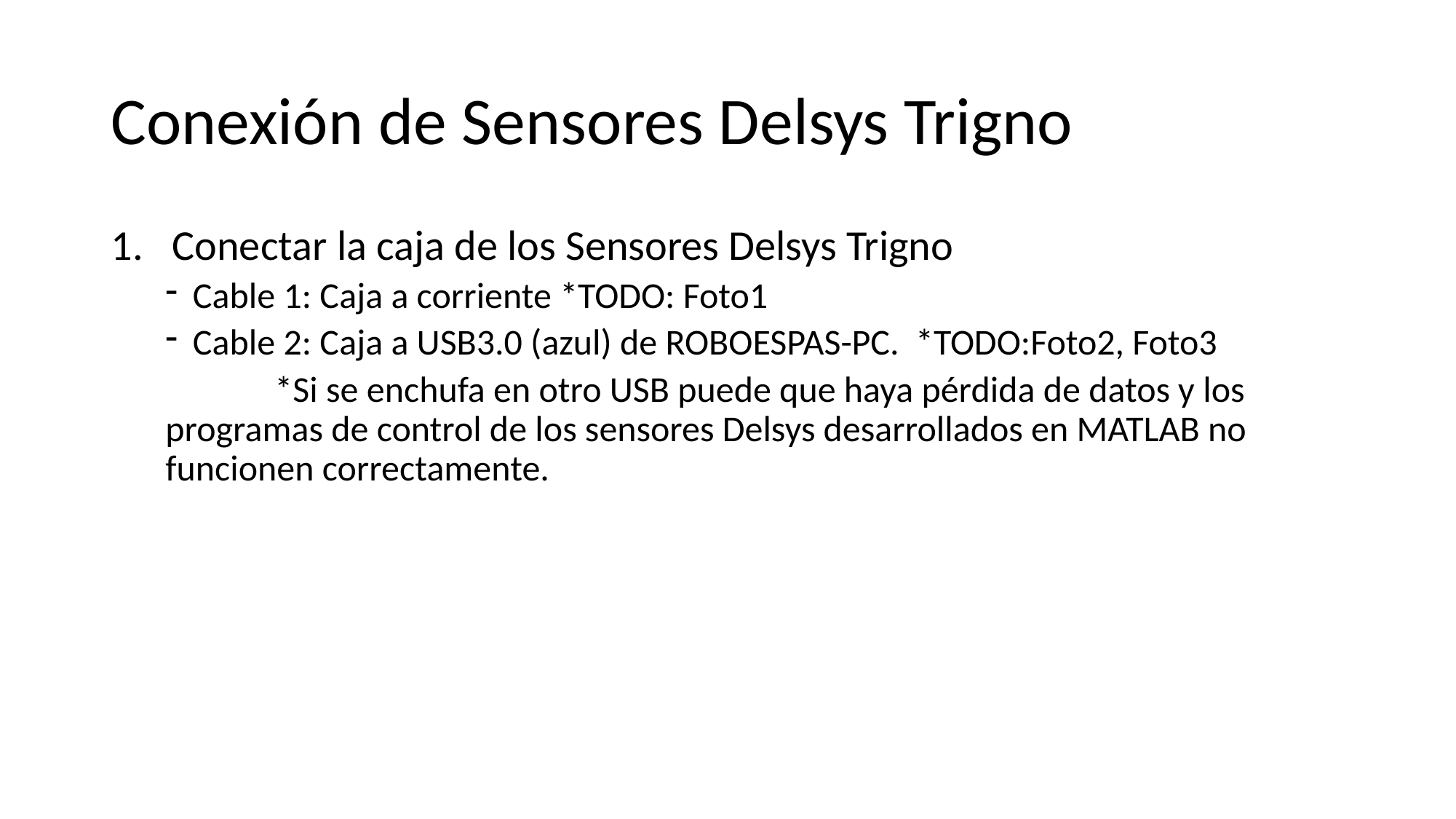

# Conexión de Sensores Delsys Trigno
Conectar la caja de los Sensores Delsys Trigno
Cable 1: Caja a corriente *TODO: Foto1
Cable 2: Caja a USB3.0 (azul) de ROBOESPAS-PC.  *TODO:Foto2, Foto3
	*Si se enchufa en otro USB puede que haya pérdida de datos y los programas de control de los sensores Delsys desarrollados en MATLAB no funcionen correctamente.